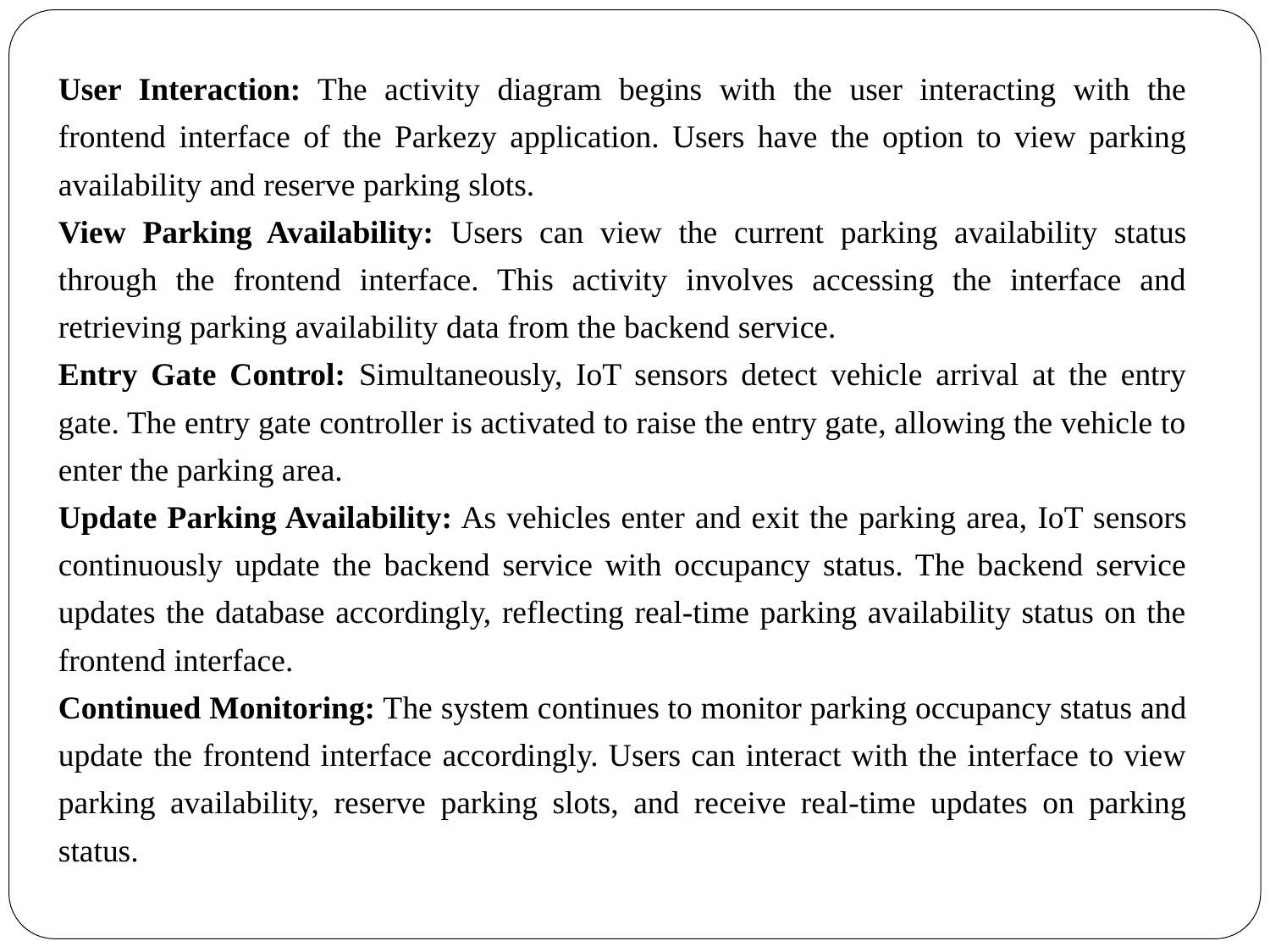

User Interaction: The activity diagram begins with the user interacting with the frontend interface of the Parkezy application. Users have the option to view parking availability and reserve parking slots.
View Parking Availability: Users can view the current parking availability status through the frontend interface. This activity involves accessing the interface and retrieving parking availability data from the backend service.
Entry Gate Control: Simultaneously, IoT sensors detect vehicle arrival at the entry gate. The entry gate controller is activated to raise the entry gate, allowing the vehicle to enter the parking area.
Update Parking Availability: As vehicles enter and exit the parking area, IoT sensors continuously update the backend service with occupancy status. The backend service updates the database accordingly, reflecting real-time parking availability status on the frontend interface.
Continued Monitoring: The system continues to monitor parking occupancy status and update the frontend interface accordingly. Users can interact with the interface to view parking availability, reserve parking slots, and receive real-time updates on parking status.